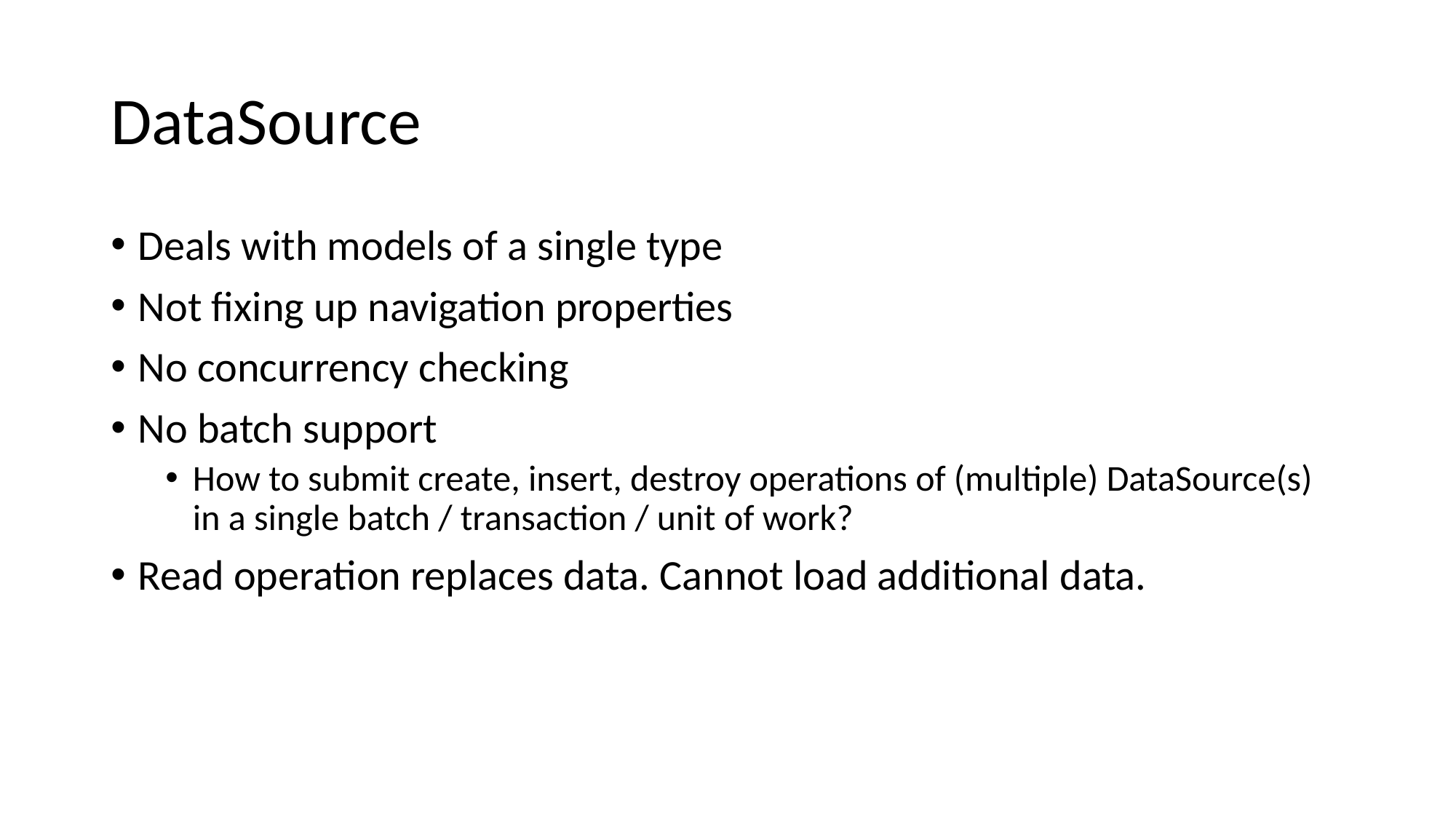

# DataSource
Deals with models of a single type
Not fixing up navigation properties
No concurrency checking
No batch support
How to submit create, insert, destroy operations of (multiple) DataSource(s) in a single batch / transaction / unit of work?
Read operation replaces data. Cannot load additional data.